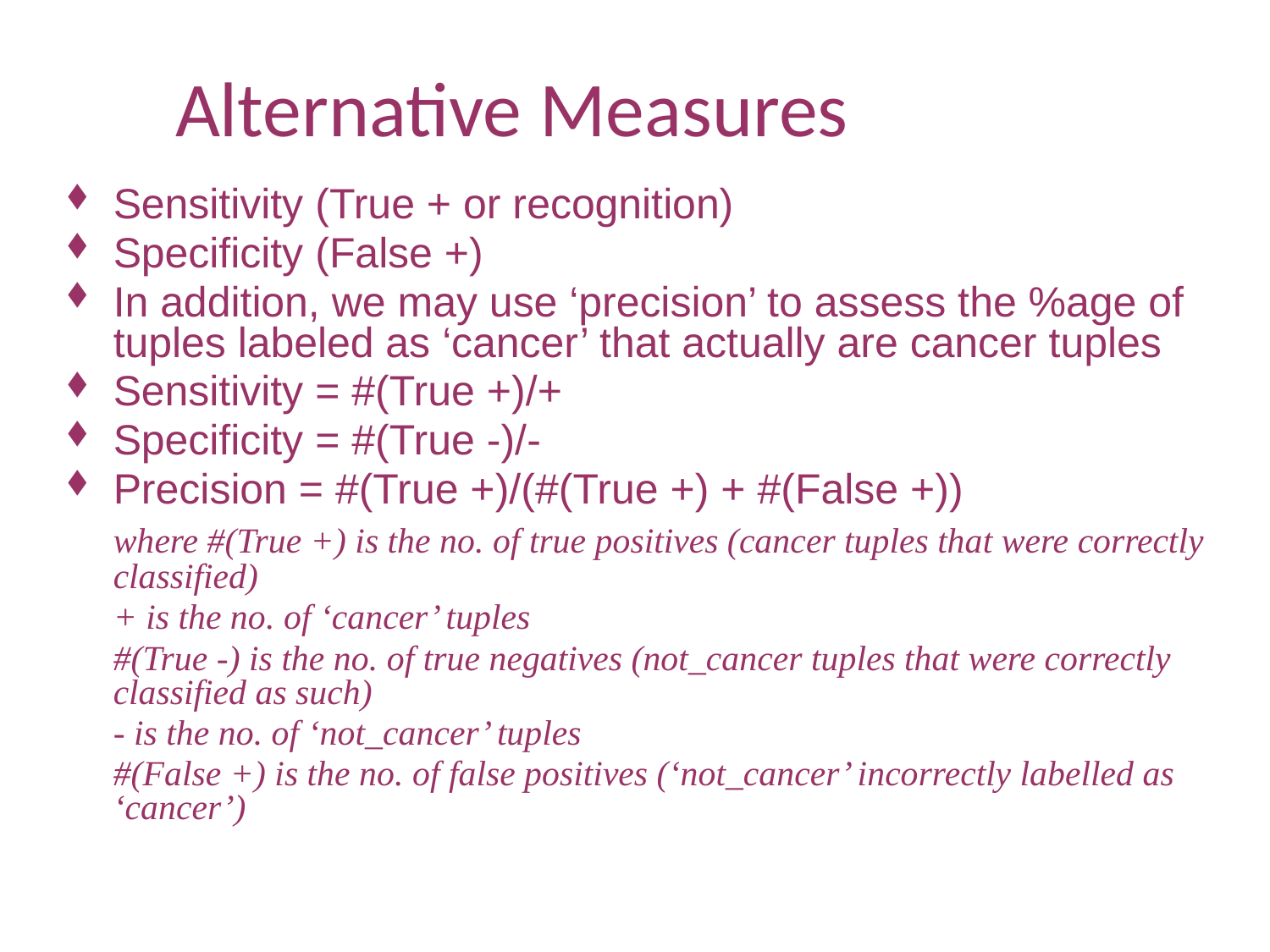

Alternative Measures
Sensitivity (True + or recognition)
Specificity (False +)
In addition, we may use ‘precision’ to assess the %age of tuples labeled as ‘cancer’ that actually are cancer tuples
Sensitivity = #(True +)/+
Specificity = #(True -)/-
Precision = #(True +)/(#(True +) + #(False +))
	where #(True +) is the no. of true positives (cancer tuples that were correctly classified)
	+ is the no. of ‘cancer’ tuples
	#(True -) is the no. of true negatives (not_cancer tuples that were correctly classified as such)
	- is the no. of ‘not_cancer’ tuples
	#(False +) is the no. of false positives (‘not_cancer’ incorrectly labelled as ‘cancer’)